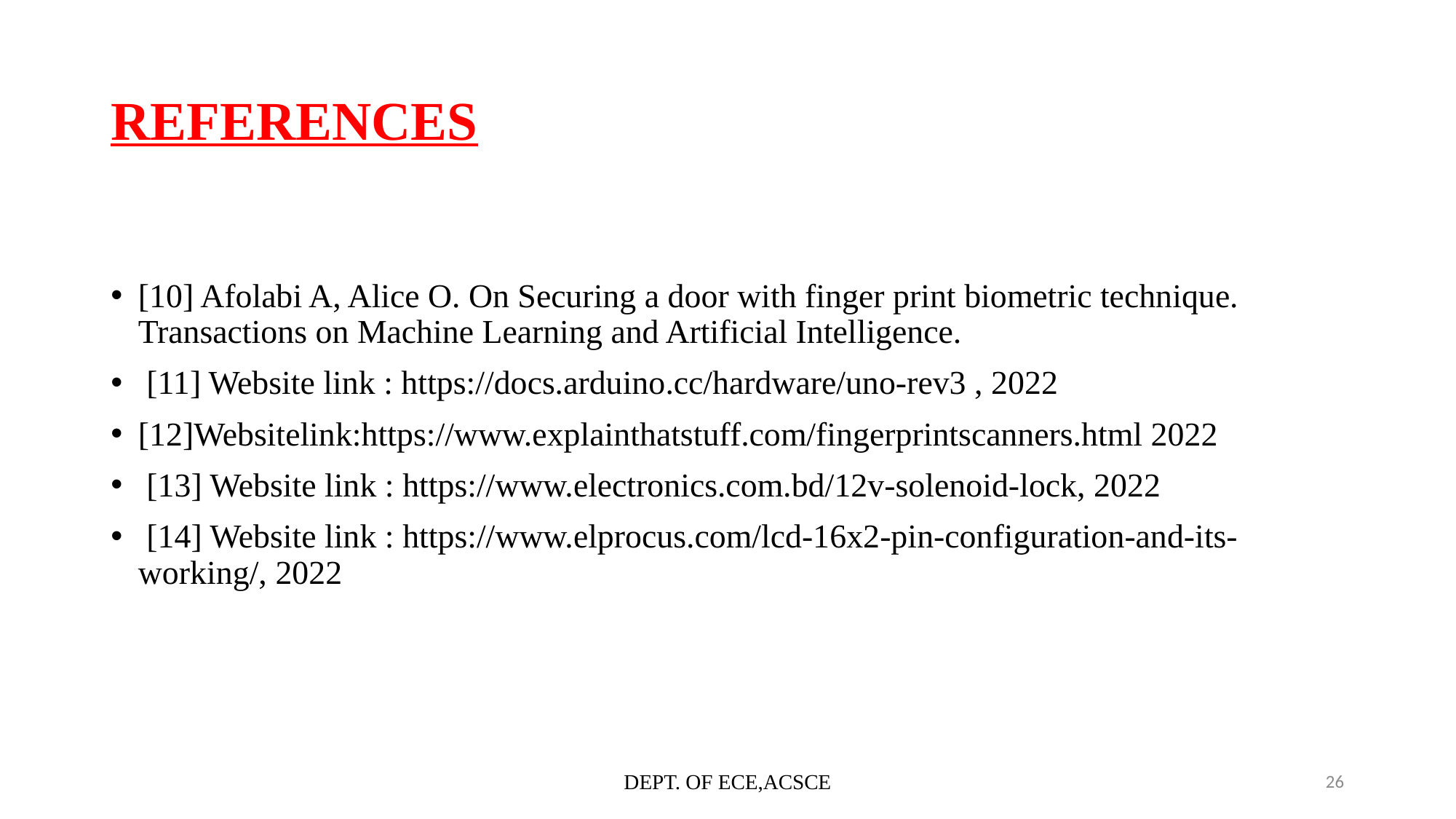

# REFERENCES

[10] Afolabi A, Alice O. On Securing a door with finger print biometric technique. Transactions on Machine Learning and Artificial Intelligence.
 [11] Website link : https://docs.arduino.cc/hardware/uno-rev3 , 2022
[12]Websitelink:https://www.explainthatstuff.com/fingerprintscanners.html 2022
 [13] Website link : https://www.electronics.com.bd/12v-solenoid-lock, 2022
 [14] Website link : https://www.elprocus.com/lcd-16x2-pin-configuration-and-its-working/, 2022

DEPT. OF ECE,ACSCE
26